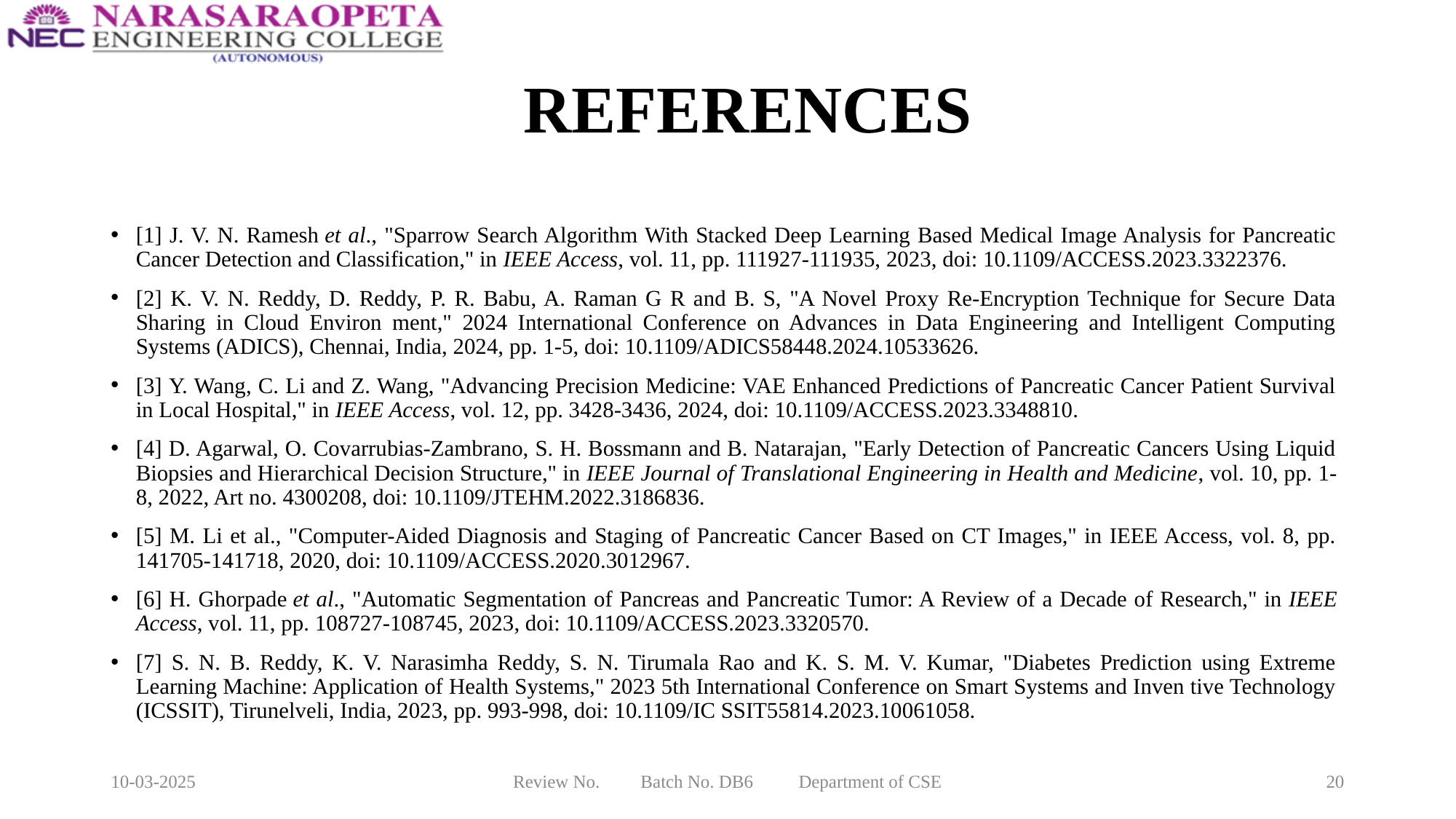

# REFERENCES
[1] J. V. N. Ramesh et al., "Sparrow Search Algorithm With Stacked Deep Learning Based Medical Image Analysis for Pancreatic Cancer Detection and Classification," in IEEE Access, vol. 11, pp. 111927-111935, 2023, doi: 10.1109/ACCESS.2023.3322376.
[2] K. V. N. Reddy, D. Reddy, P. R. Babu, A. Raman G R and B. S, "A Novel Proxy Re-Encryption Technique for Secure Data Sharing in Cloud Environ ment," 2024 International Conference on Advances in Data Engineering and Intelligent Computing Systems (ADICS), Chennai, India, 2024, pp. 1-5, doi: 10.1109/ADICS58448.2024.10533626.
[3] Y. Wang, C. Li and Z. Wang, "Advancing Precision Medicine: VAE Enhanced Predictions of Pancreatic Cancer Patient Survival in Local Hospital," in IEEE Access, vol. 12, pp. 3428-3436, 2024, doi: 10.1109/ACCESS.2023.3348810.
[4] D. Agarwal, O. Covarrubias-Zambrano, S. H. Bossmann and B. Natarajan, "Early Detection of Pancreatic Cancers Using Liquid Biopsies and Hierarchical Decision Structure," in IEEE Journal of Translational Engineering in Health and Medicine, vol. 10, pp. 1-8, 2022, Art no. 4300208, doi: 10.1109/JTEHM.2022.3186836.
[5] M. Li et al., "Computer-Aided Diagnosis and Staging of Pancreatic Cancer Based on CT Images," in IEEE Access, vol. 8, pp. 141705-141718, 2020, doi: 10.1109/ACCESS.2020.3012967.
[6] H. Ghorpade et al., "Automatic Segmentation of Pancreas and Pancreatic Tumor: A Review of a Decade of Research," in IEEE Access, vol. 11, pp. 108727-108745, 2023, doi: 10.1109/ACCESS.2023.3320570.
[7] S. N. B. Reddy, K. V. Narasimha Reddy, S. N. Tirumala Rao and K. S. M. V. Kumar, "Diabetes Prediction using Extreme Learning Machine: Application of Health Systems," 2023 5th International Conference on Smart Systems and Inven tive Technology (ICSSIT), Tirunelveli, India, 2023, pp. 993-998, doi: 10.1109/IC SSIT55814.2023.10061058.

10-03-2025
Review No.         Batch No. DB6          Department of CSE
20